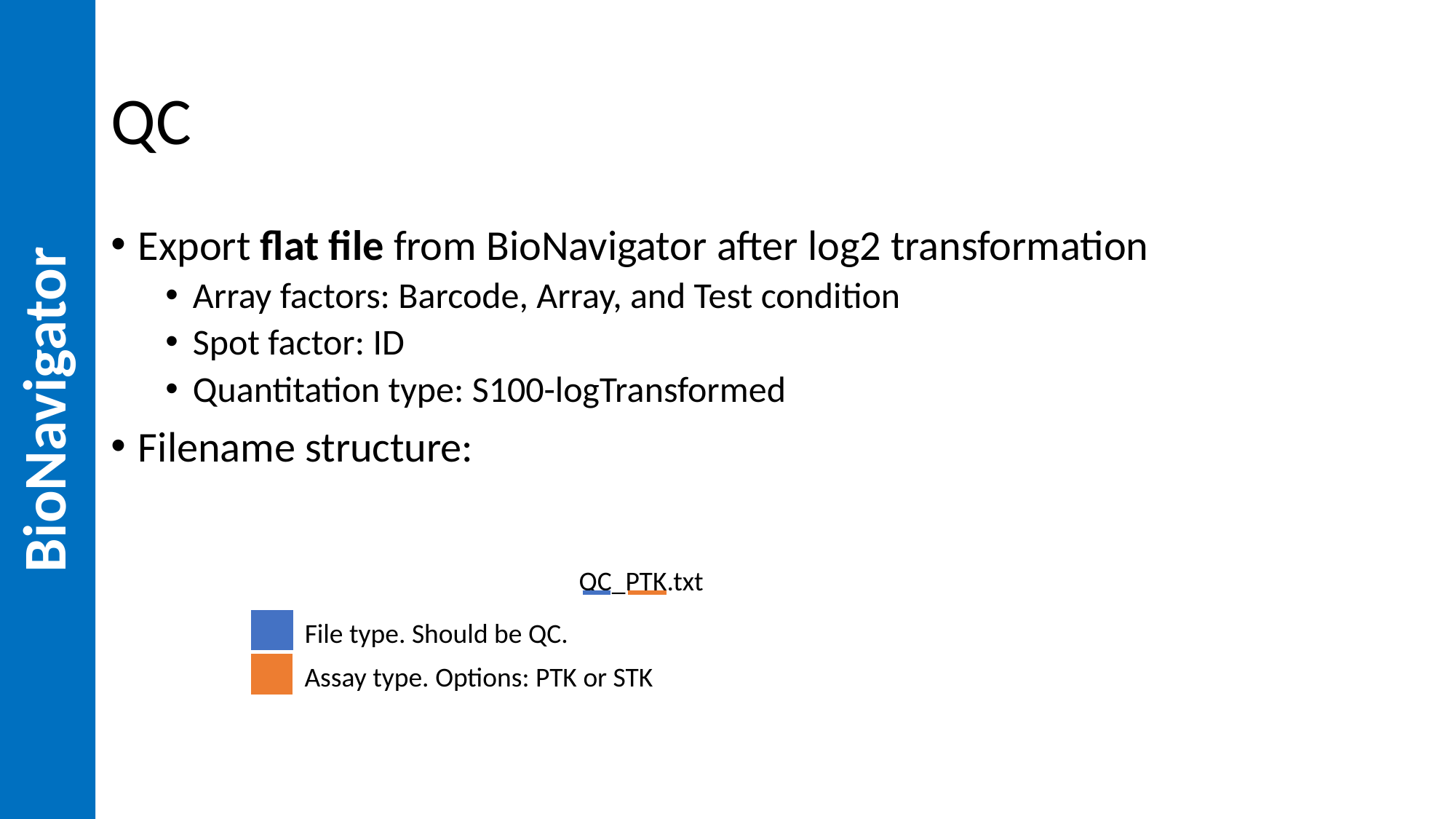

BioNavigator
# QC
Export flat file from BioNavigator after log2 transformation
Array factors: Barcode, Array, and Test condition
Spot factor: ID
Quantitation type: S100-logTransformed
Filename structure:

QC_PTK.txt

File type. Should be QC.

Assay type. Options: PTK or STK